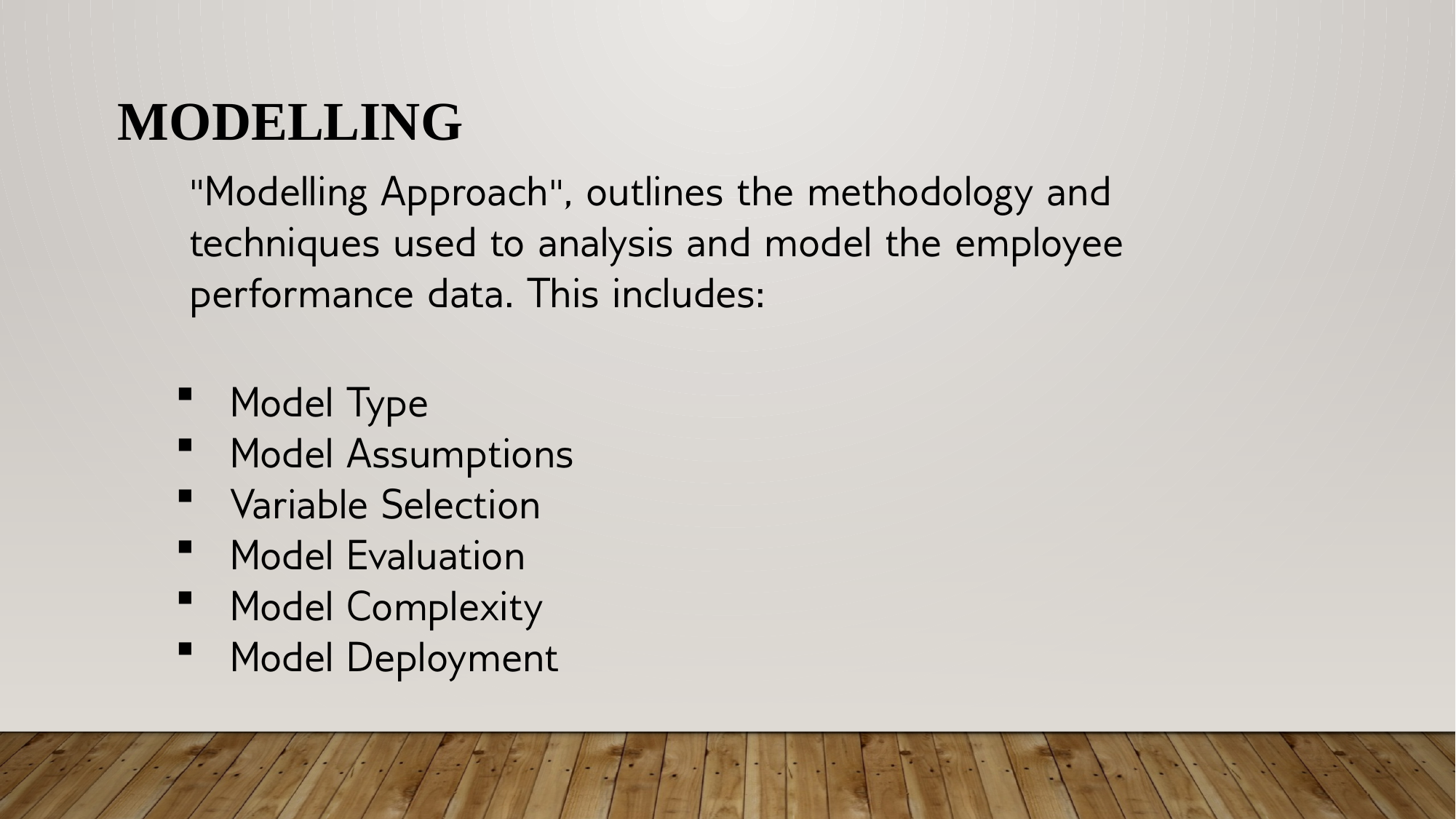

MODELLING
"Modelling Approach", outlines the methodology and techniques used to analysis and model the employee performance data. This includes:
Model Type
Model Assumptions
Variable Selection
Model Evaluation
Model Complexity
Model Deployment